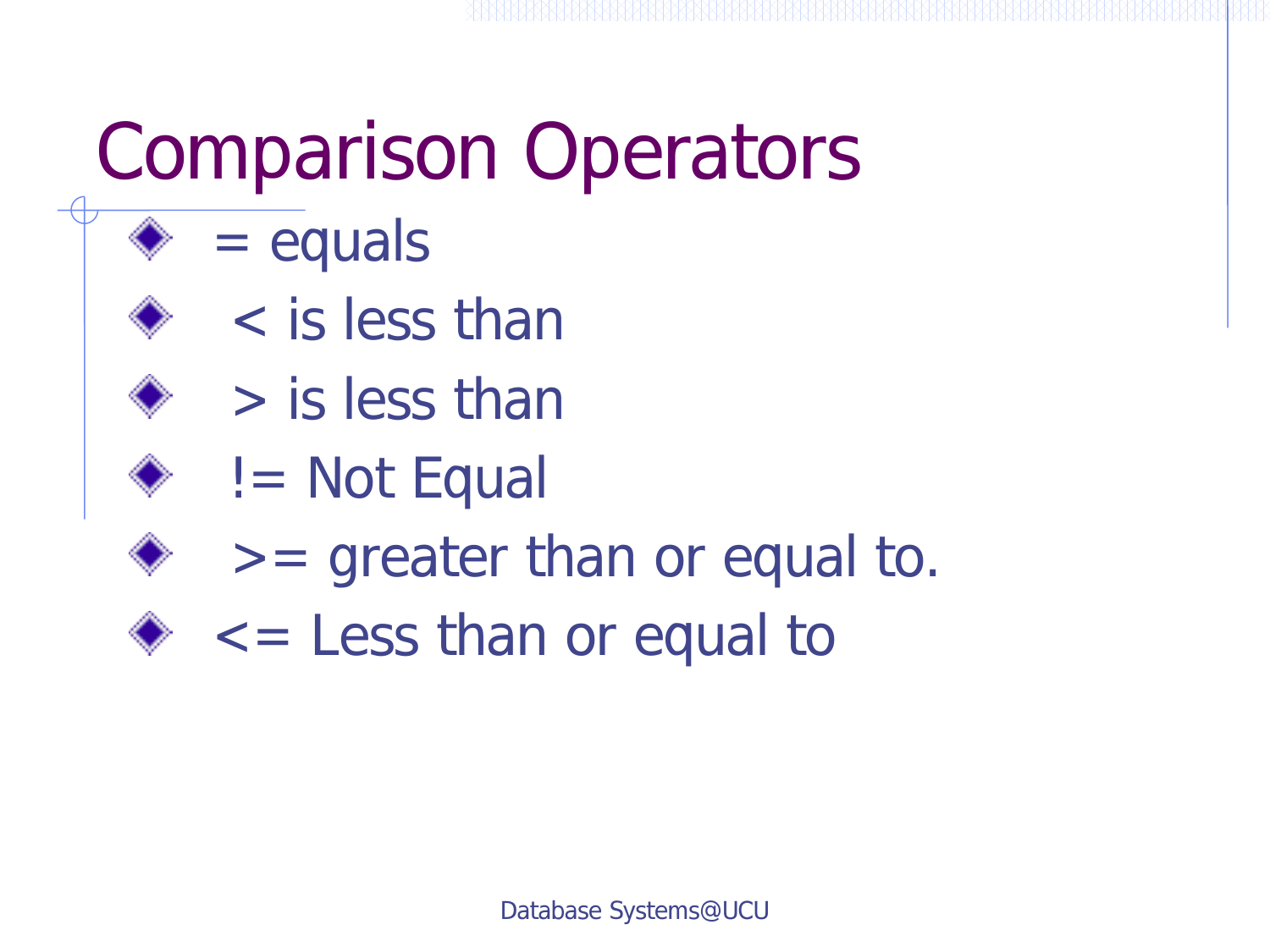

# Comparison Operators
  = equals
   < is less than
   > is less than
   != Not Equal
   >= greater than or equal to.
  <= Less than or equal to
Database Systems@UCU
33